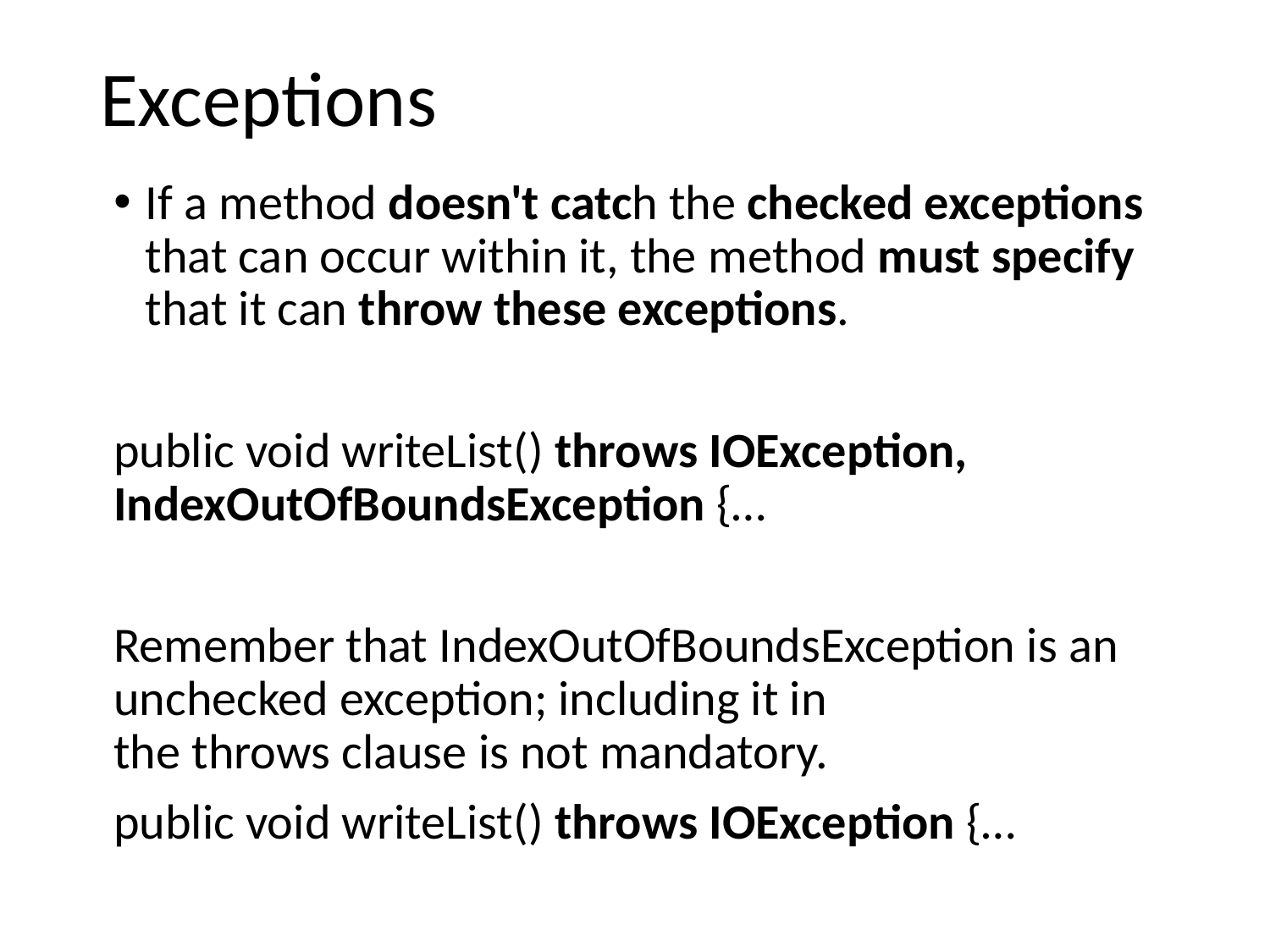

# Exceptions
If a method doesn't catch the checked exceptions that can occur within it, the method must specify that it can throw these exceptions.

public void writeList() throws IOException, IndexOutOfBoundsException {…

Remember that IndexOutOfBoundsException is an unchecked exception; including it in the throws clause is not mandatory.
public void writeList() throws IOException {…